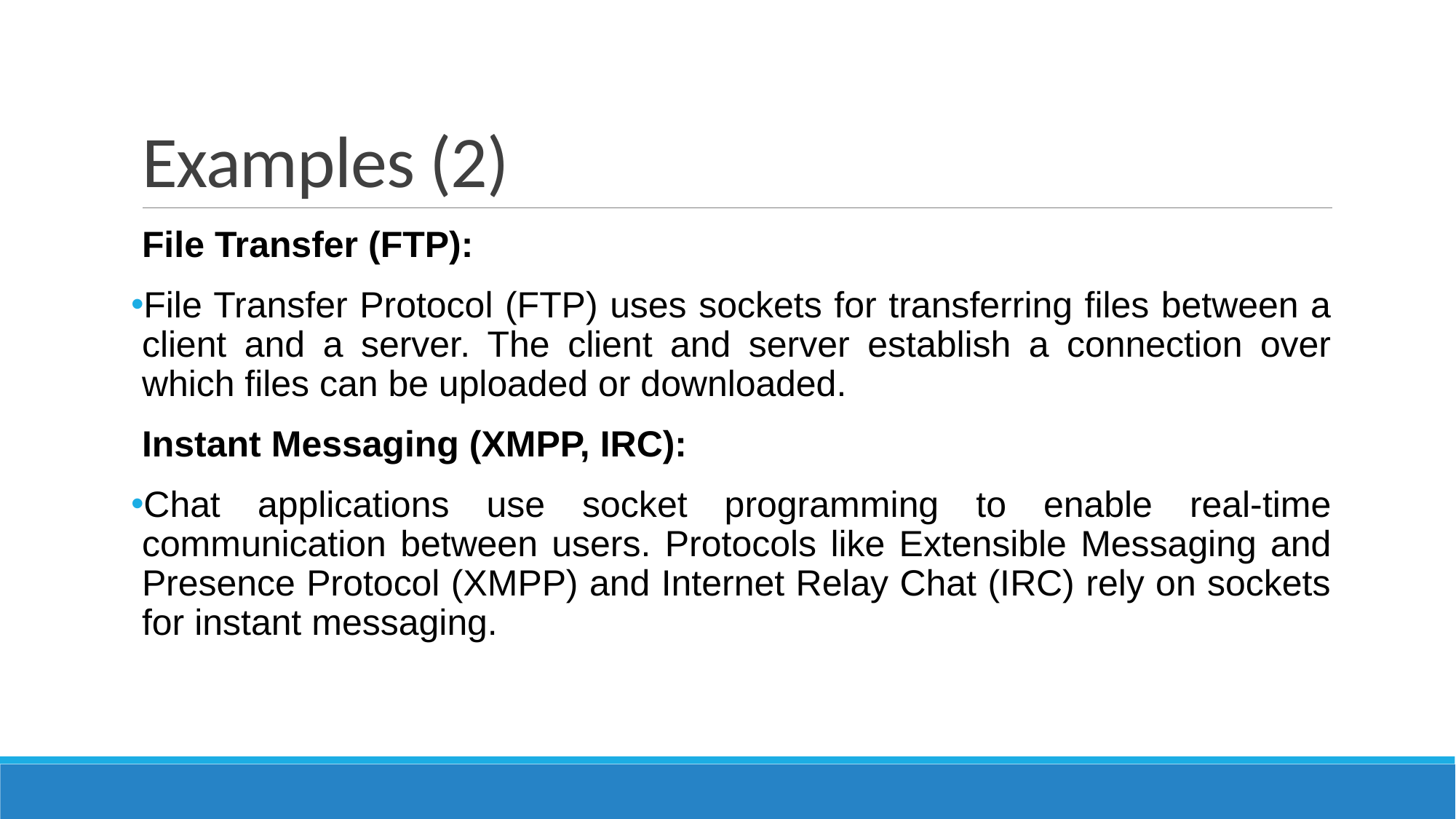

# Examples (2)
File Transfer (FTP):
File Transfer Protocol (FTP) uses sockets for transferring files between a client and a server. The client and server establish a connection over which files can be uploaded or downloaded.
Instant Messaging (XMPP, IRC):
Chat applications use socket programming to enable real-time communication between users. Protocols like Extensible Messaging and Presence Protocol (XMPP) and Internet Relay Chat (IRC) rely on sockets for instant messaging.